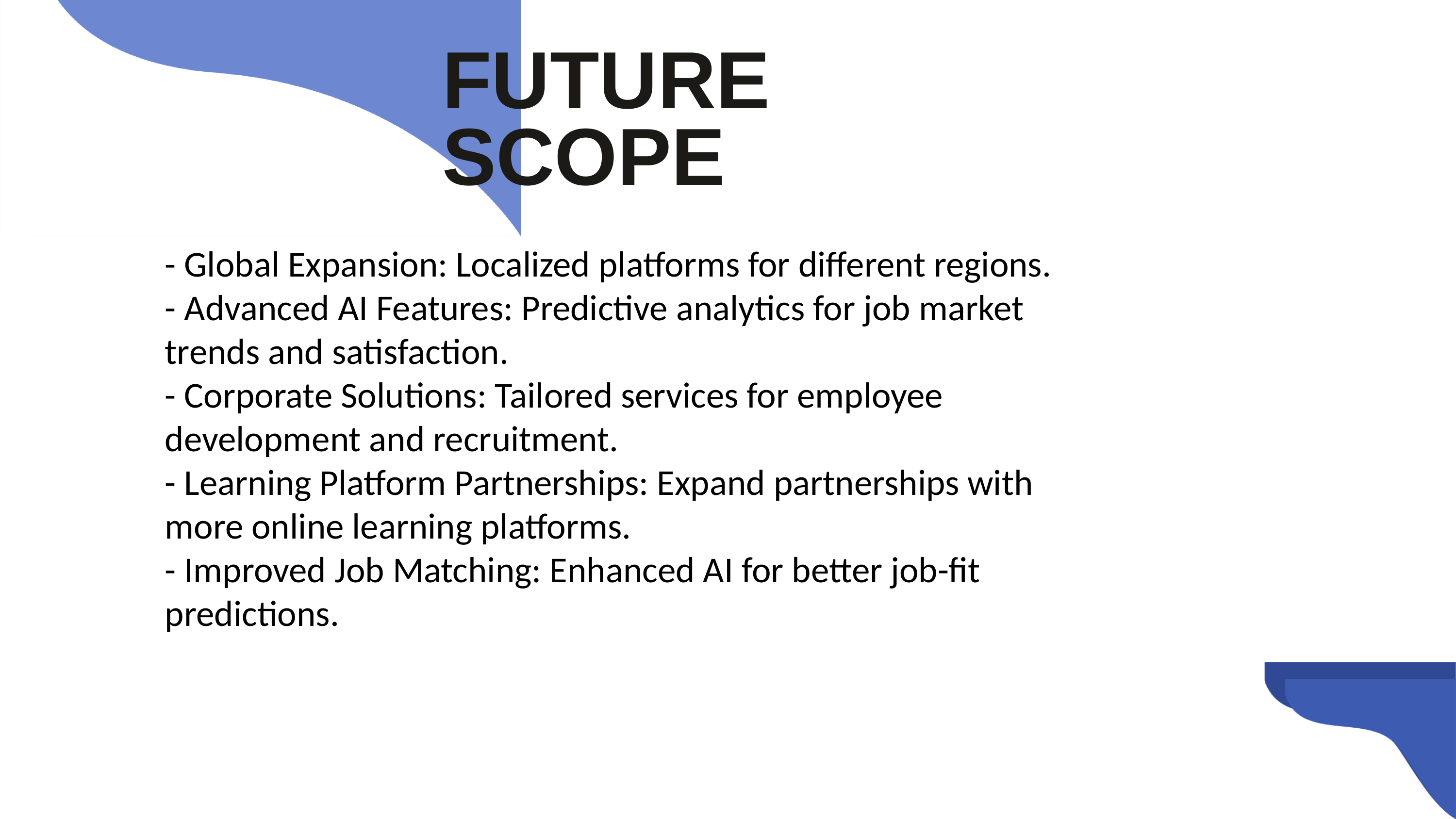

FUTURE SCOPE
- Global Expansion: Localized platforms for different regions.
- Advanced AI Features: Predictive analytics for job market trends and satisfaction.
- Corporate Solutions: Tailored services for employee development and recruitment.
- Learning Platform Partnerships: Expand partnerships with more online learning platforms.
- Improved Job Matching: Enhanced AI for better job-fit predictions.